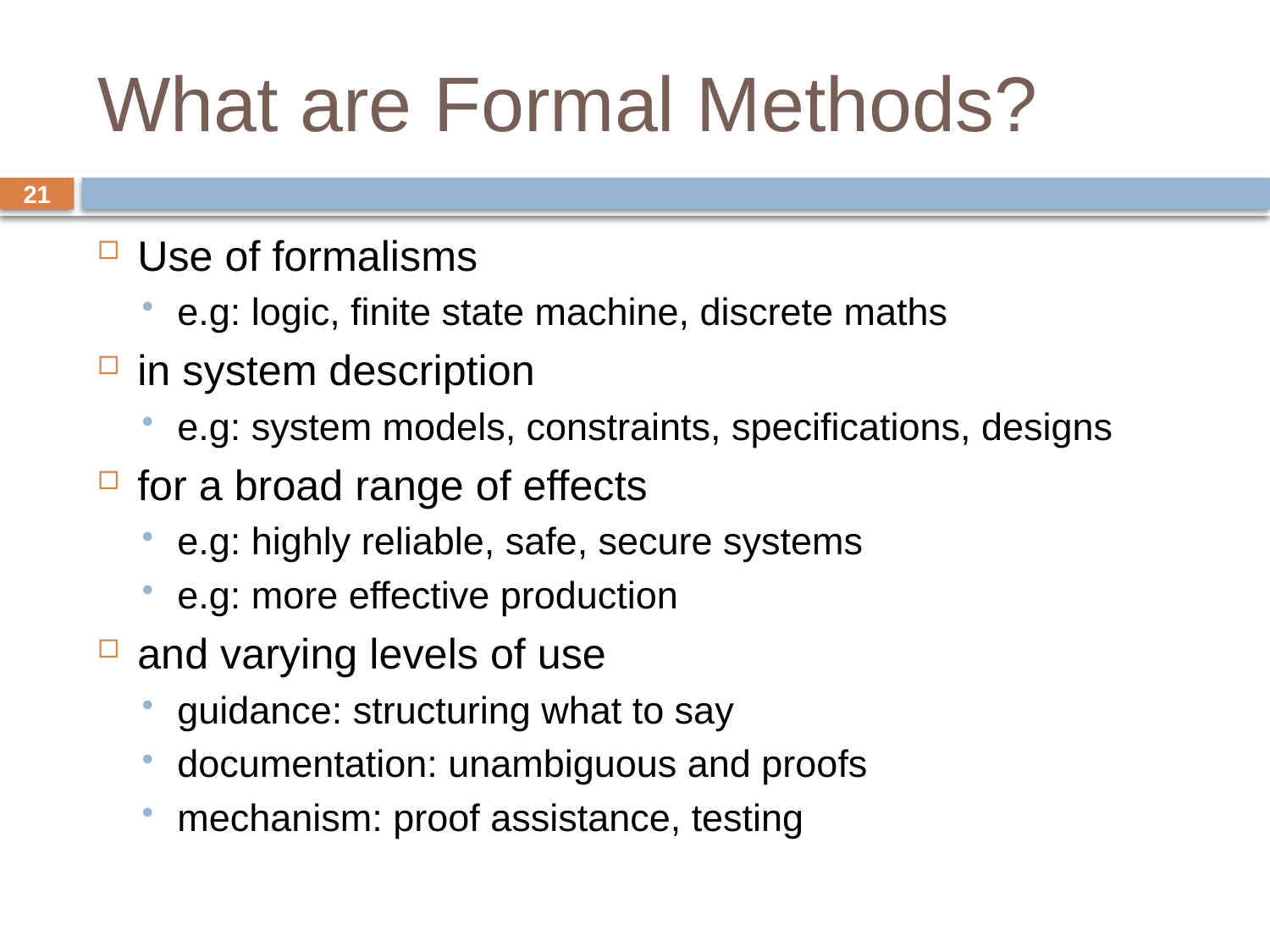

# What are Formal Methods?
21
Use of formalisms
e.g: logic, finite state machine, discrete maths
in system description
e.g: system models, constraints, specifications, designs
for a broad range of effects
e.g: highly reliable, safe, secure systems
e.g: more effective production
and varying levels of use
guidance: structuring what to say
documentation: unambiguous and proofs
mechanism: proof assistance, testing